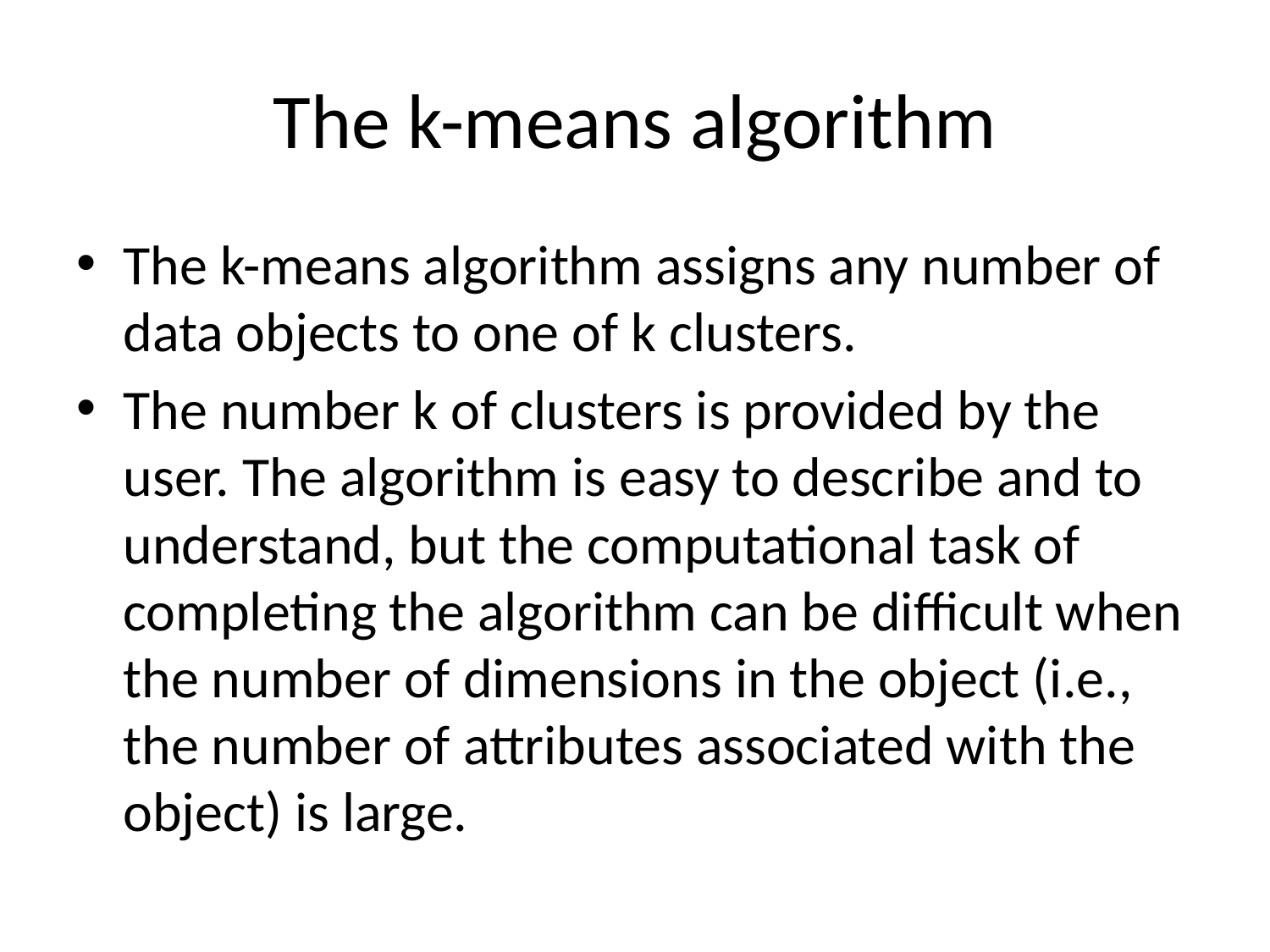

# The k-means algorithm
The k-means algorithm assigns any number of data objects to one of k clusters.
The number k of clusters is provided by the user. The algorithm is easy to describe and to understand, but the computational task of completing the algorithm can be difficult when the number of dimensions in the object (i.e., the number of attributes associated with the object) is large.